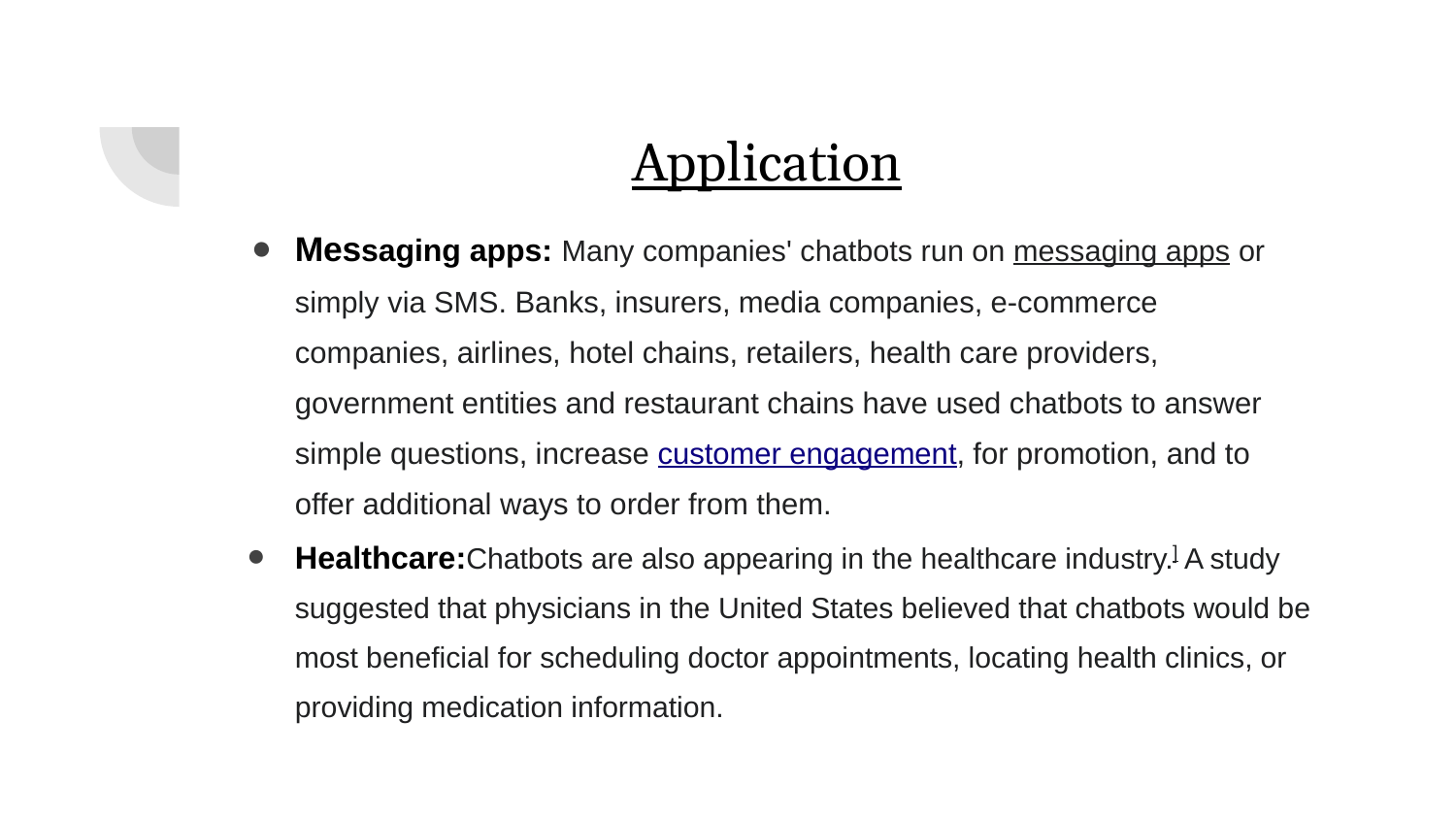

# Application

Messaging apps: Many companies' chatbots run on messaging apps or simply via SMS. Banks, insurers, media companies, e-commerce companies, airlines, hotel chains, retailers, health care providers, government entities and restaurant chains have used chatbots to answer simple questions, increase customer engagement, for promotion, and to offer additional ways to order from them.
Healthcare:Chatbots are also appearing in the healthcare industry.] A study suggested that physicians in the United States believed that chatbots would be most beneficial for scheduling doctor appointments, locating health clinics, or providing medication information.